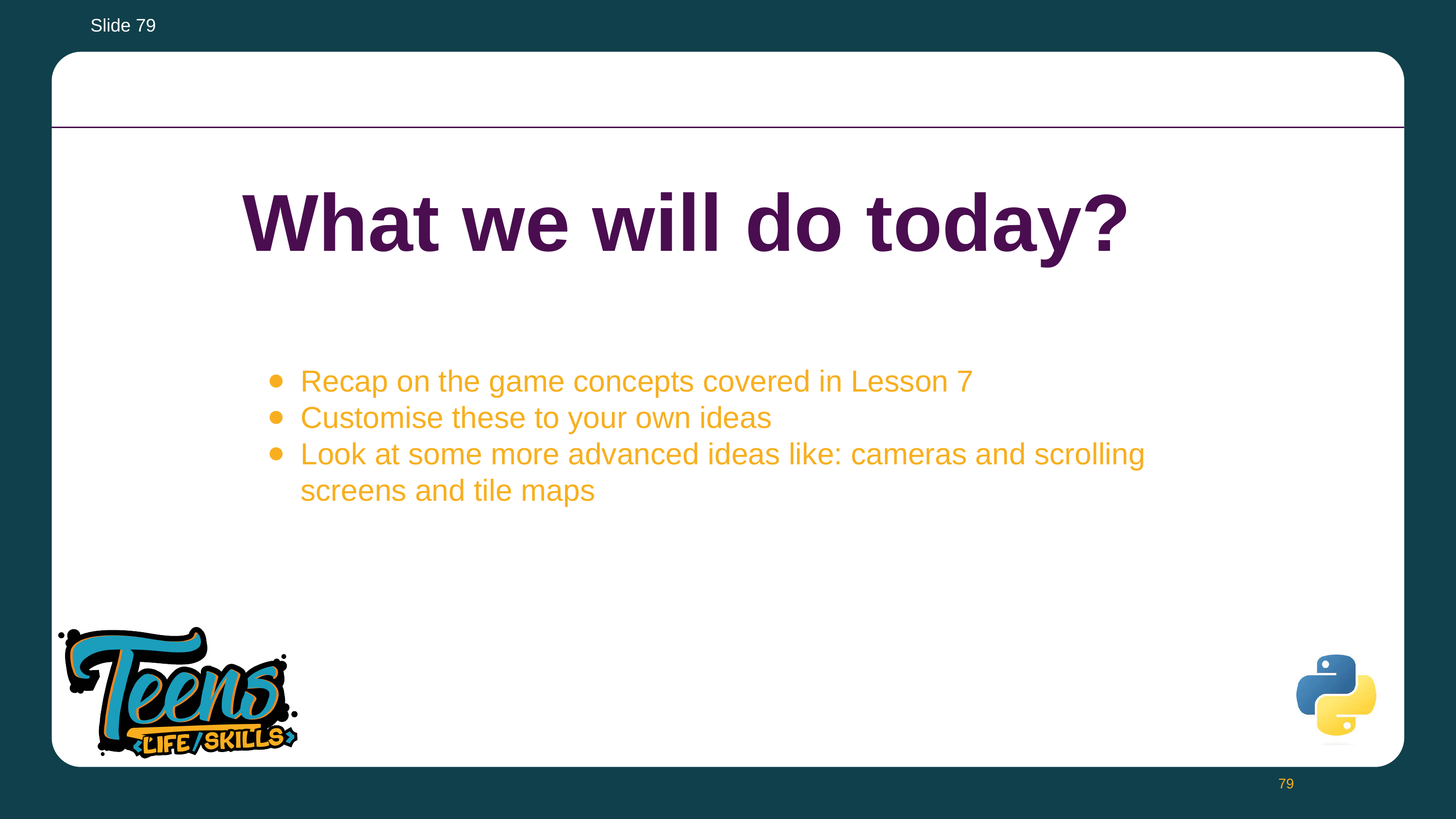

Slide 79
Recap on the game concepts covered in Lesson 7
Customise these to your own ideas
Look at some more advanced ideas like: cameras and scrolling screens and tile maps

79